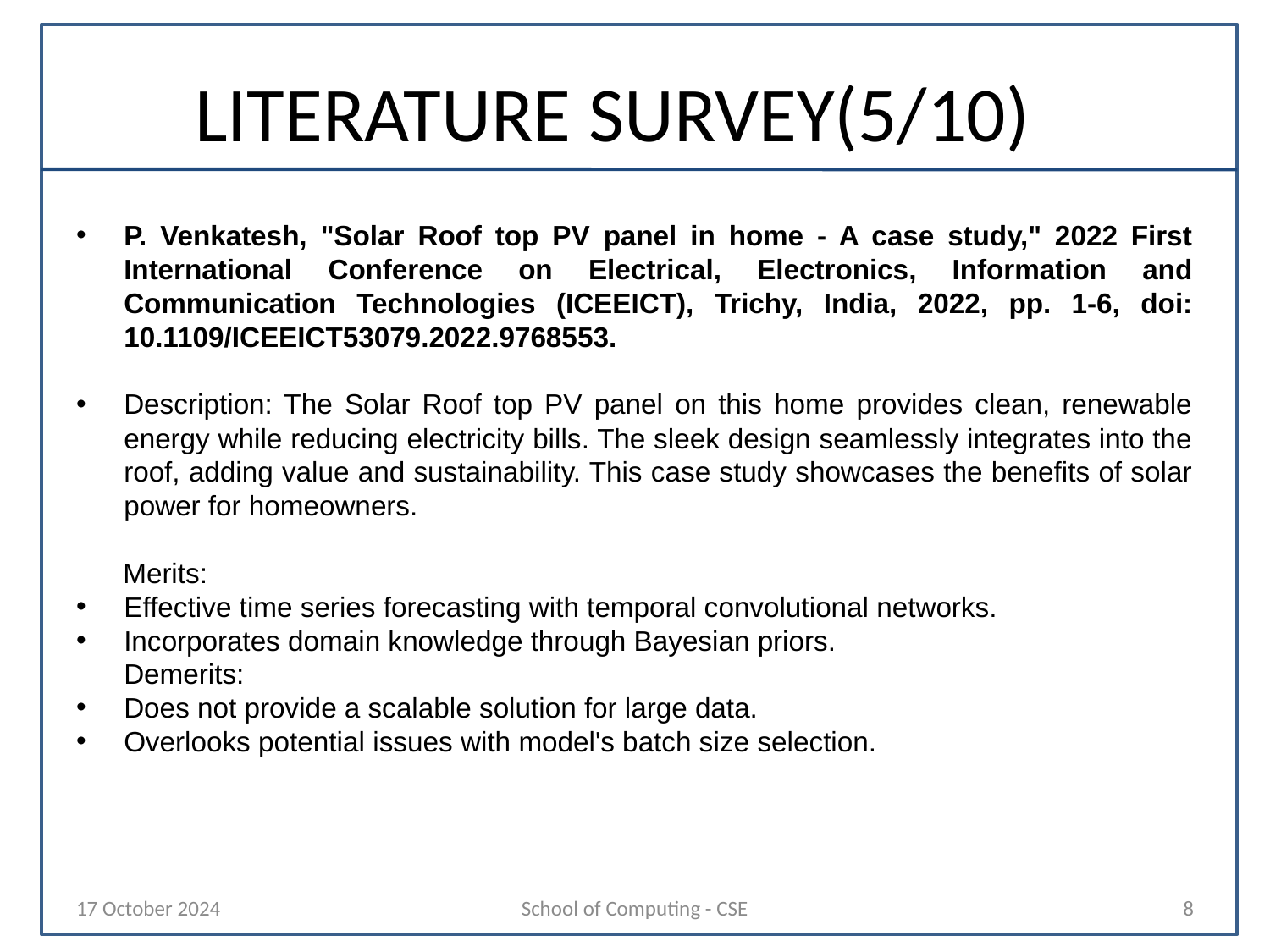

# LITERATURE SURVEY(5/10)
P. Venkatesh, "Solar Roof top PV panel in home - A case study," 2022 First International Conference on Electrical, Electronics, Information and Communication Technologies (ICEEICT), Trichy, India, 2022, pp. 1-6, doi: 10.1109/ICEEICT53079.2022.9768553.

Description: The Solar Roof top PV panel on this home provides clean, renewable energy while reducing electricity bills. The sleek design seamlessly integrates into the roof, adding value and sustainability. This case study showcases the benefits of solar power for homeowners.
      Merits:
Effective time series forecasting with temporal convolutional networks.
Incorporates domain knowledge through Bayesian priors.
Demerits:
Does not provide a scalable solution for large data.
Overlooks potential issues with model's batch size selection.
17 October 2024
School of Computing - CSE
8